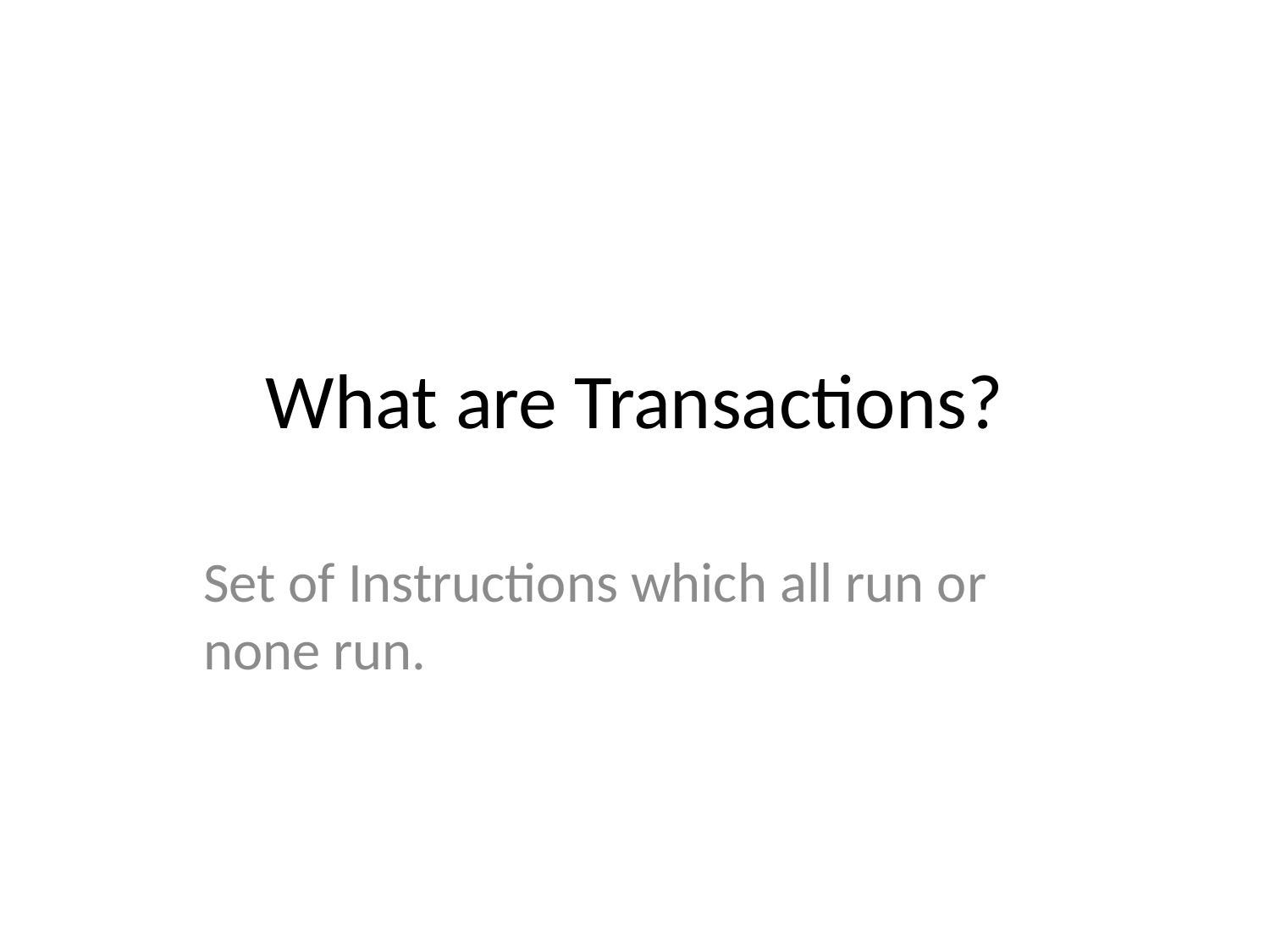

# What are Transactions?
Set of Instructions which all run or none run.